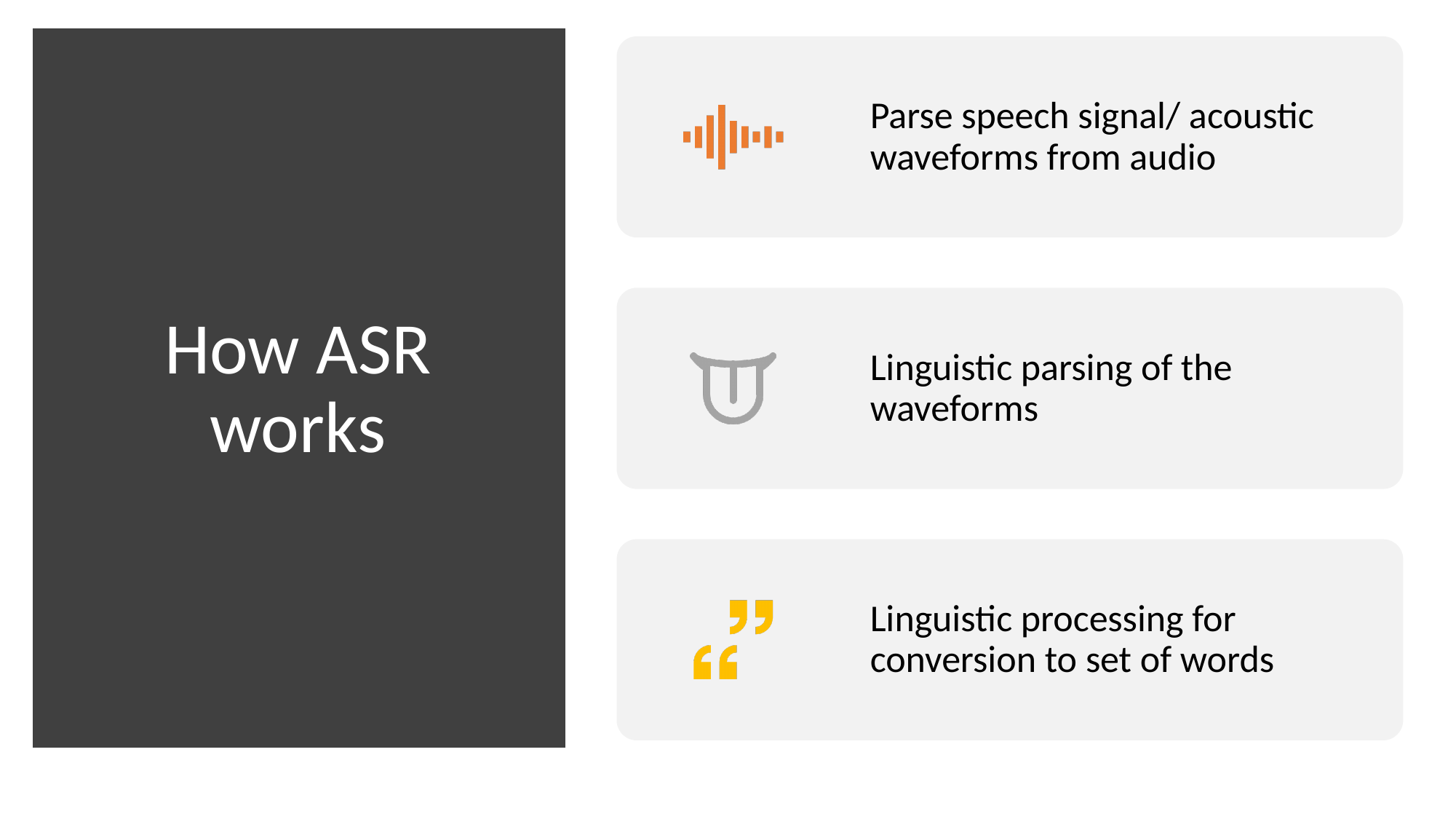

Parse speech signal/ acoustic waveforms from audio
Linguistic parsing of the waveforms
Linguistic processing for conversion to set of words
# How ASR works